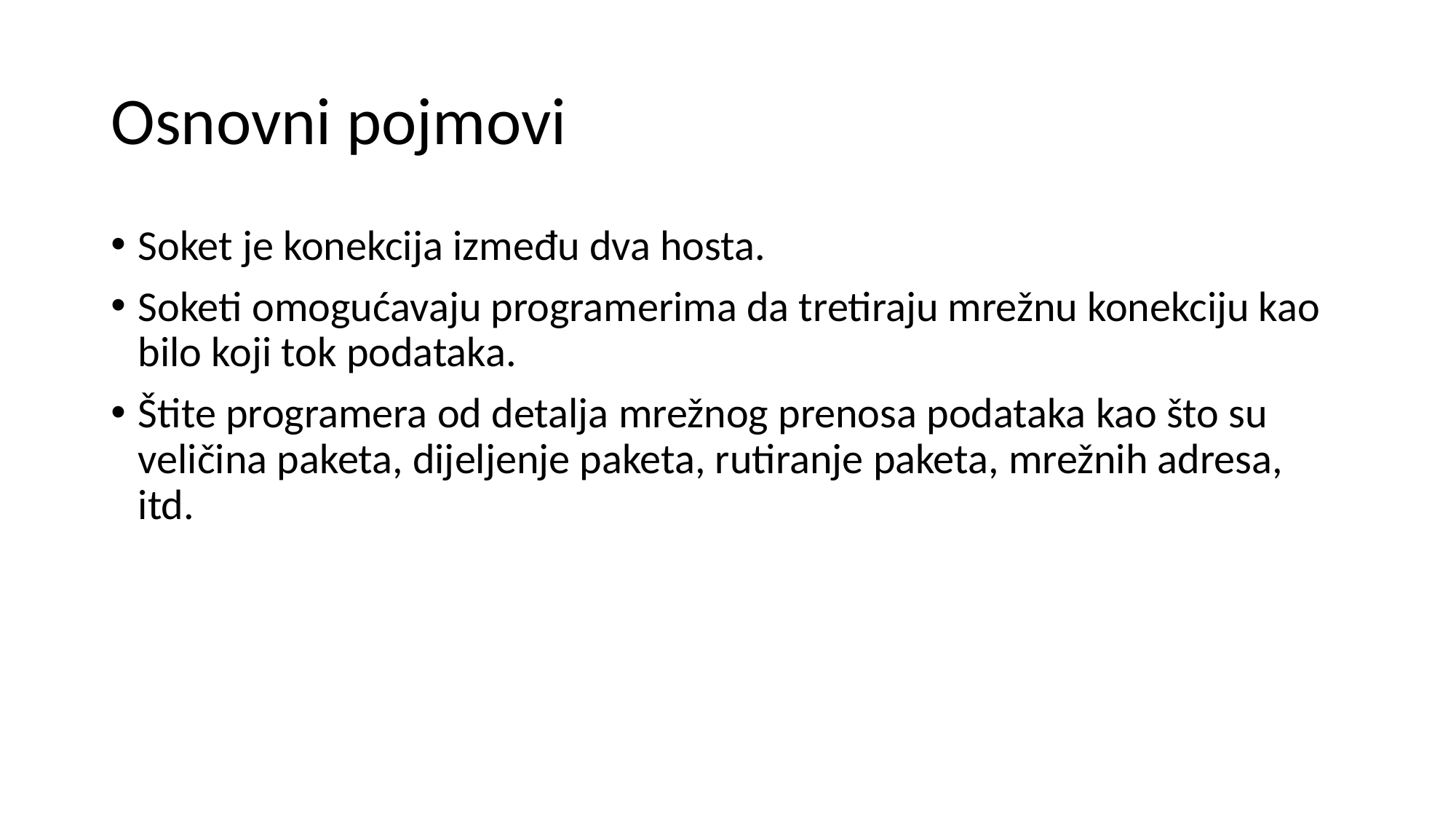

# Osnovni pojmovi
Soket je konekcija između dva hosta.
Soketi omogućavaju programerima da tretiraju mrežnu konekciju kao bilo koji tok podataka.
Štite programera od detalja mrežnog prenosa podataka kao što su veličina paketa, dijeljenje paketa, rutiranje paketa, mrežnih adresa, itd.